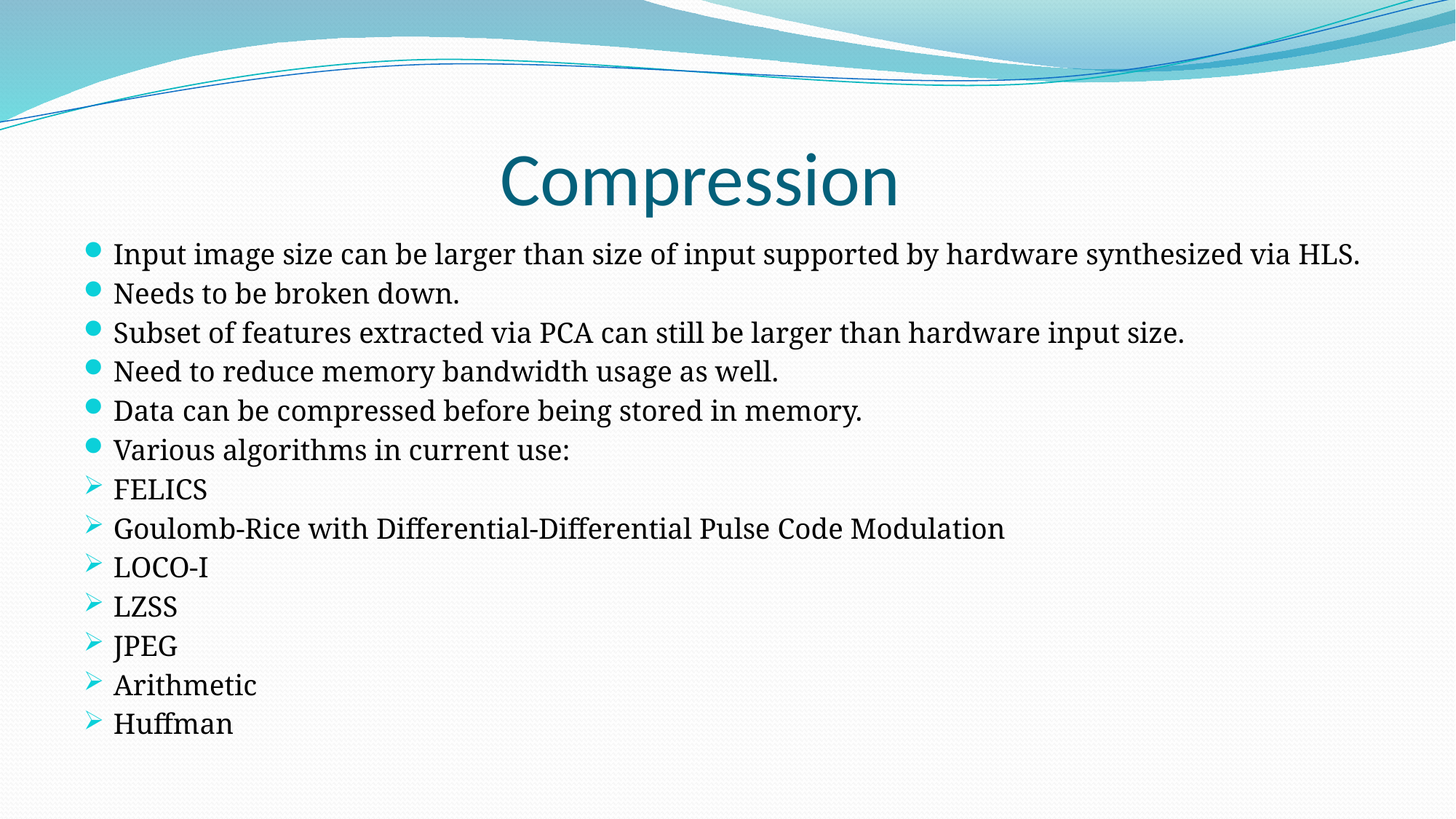

# Compression
Input image size can be larger than size of input supported by hardware synthesized via HLS.
Needs to be broken down.
Subset of features extracted via PCA can still be larger than hardware input size.
Need to reduce memory bandwidth usage as well.
Data can be compressed before being stored in memory.
Various algorithms in current use:
FELICS
Goulomb-Rice with Differential-Differential Pulse Code Modulation
LOCO-I
LZSS
JPEG
Arithmetic
Huffman